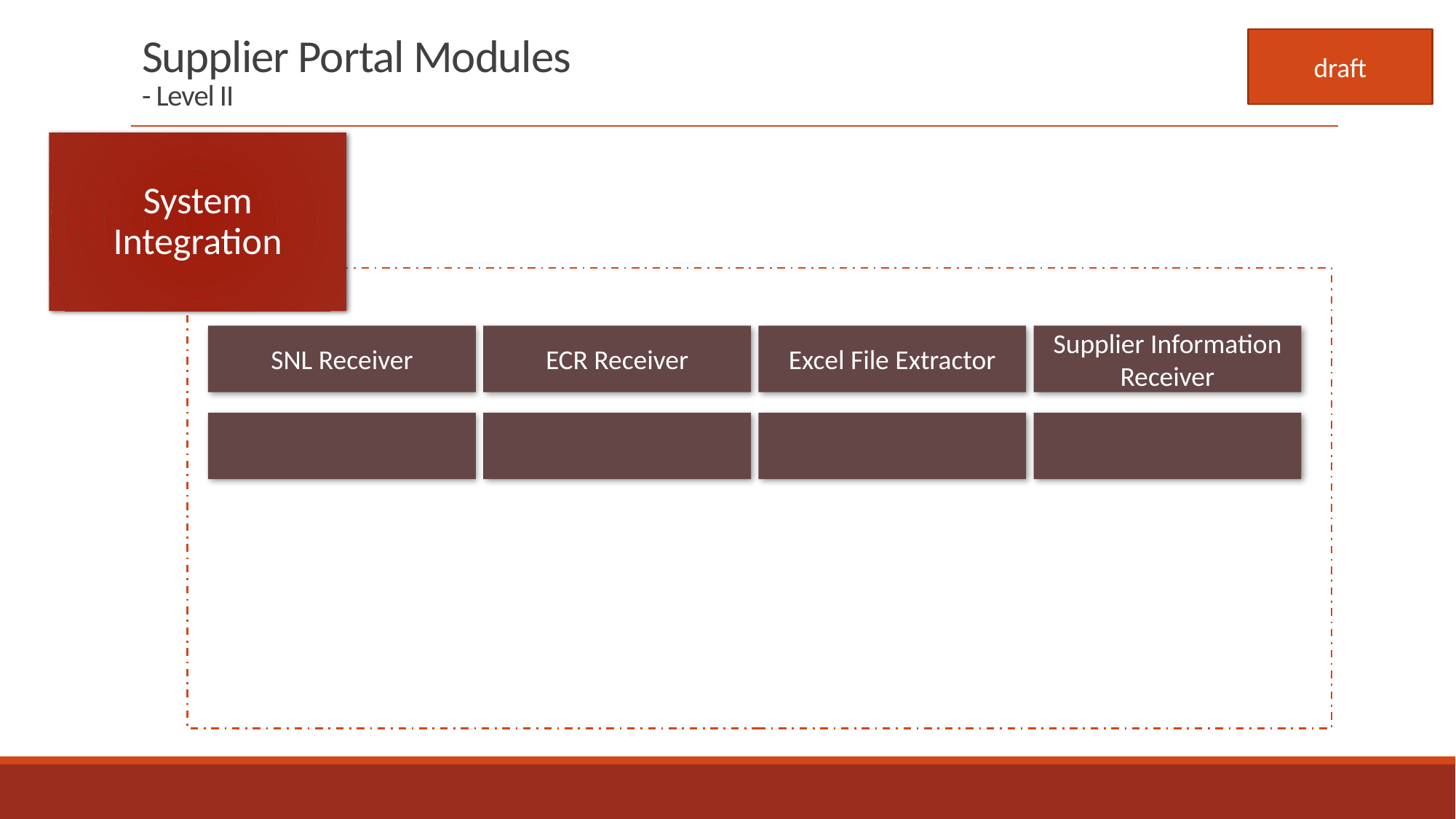

# Supplier Portal Modules - Level II
draft

System Integration

SNL Receiver
ECR Receiver
Excel File Extractor
Supplier Information Receiver